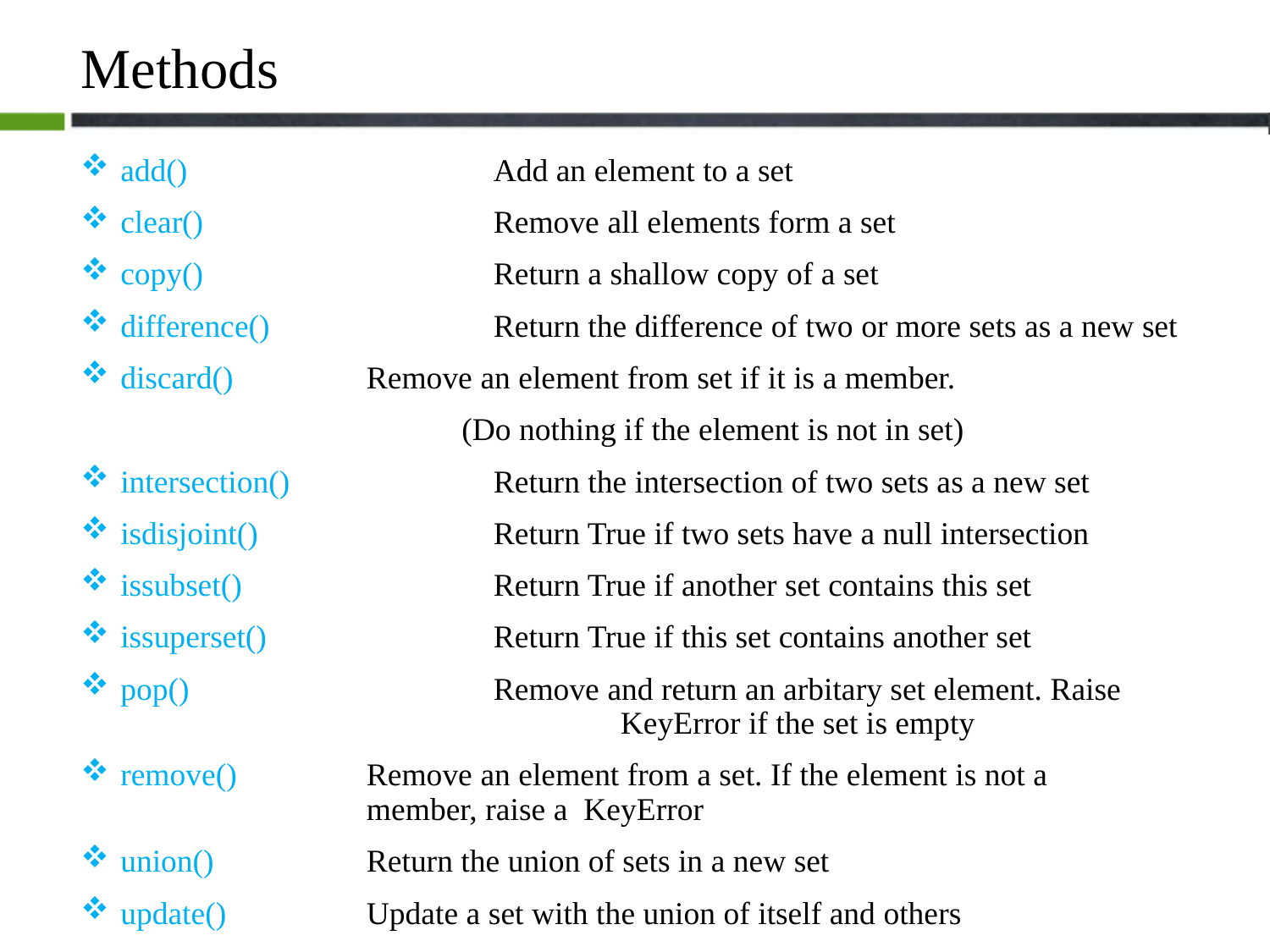

# Methods
 add()			Add an element to a set
 clear()			Remove all elements form a set
 copy()			Return a shallow copy of a set
 difference()		Return the difference of two or more sets as a new set
 discard()		Remove an element from set if it is a member.
			(Do nothing if the element is not in set)
 intersection()		Return the intersection of two sets as a new set
 isdisjoint()		Return True if two sets have a null intersection
 issubset()		Return True if another set contains this set
 issuperset()		Return True if this set contains another set
 pop()			Remove and return an arbitary set element. Raise 				KeyError if the set is empty
 remove()		Remove an element from a set. If the element is not a 			member, raise a  KeyError
 union()		Return the union of sets in a new set
 update()		Update a set with the union of itself and others